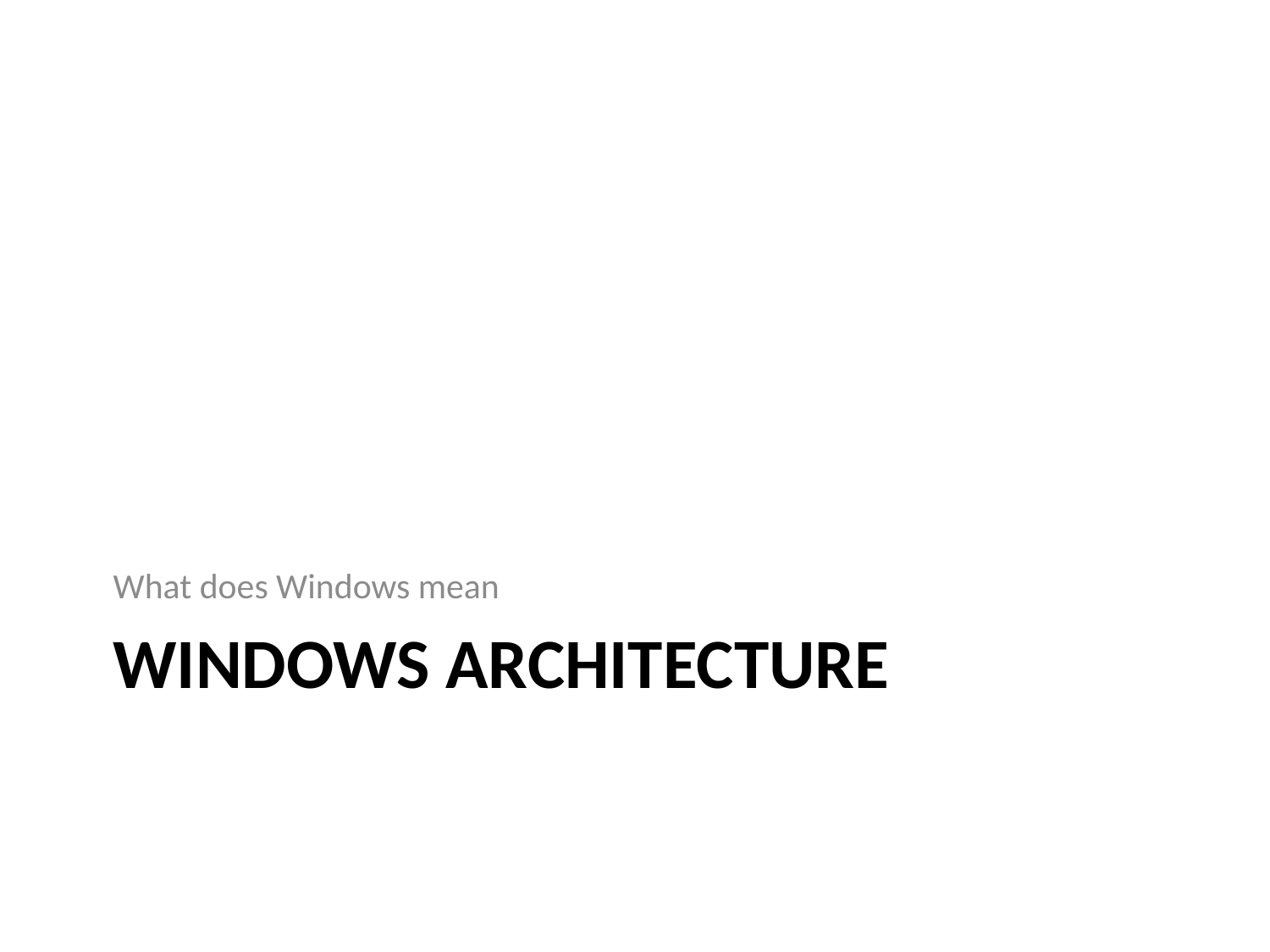

What does Windows mean
# Windows Architecture